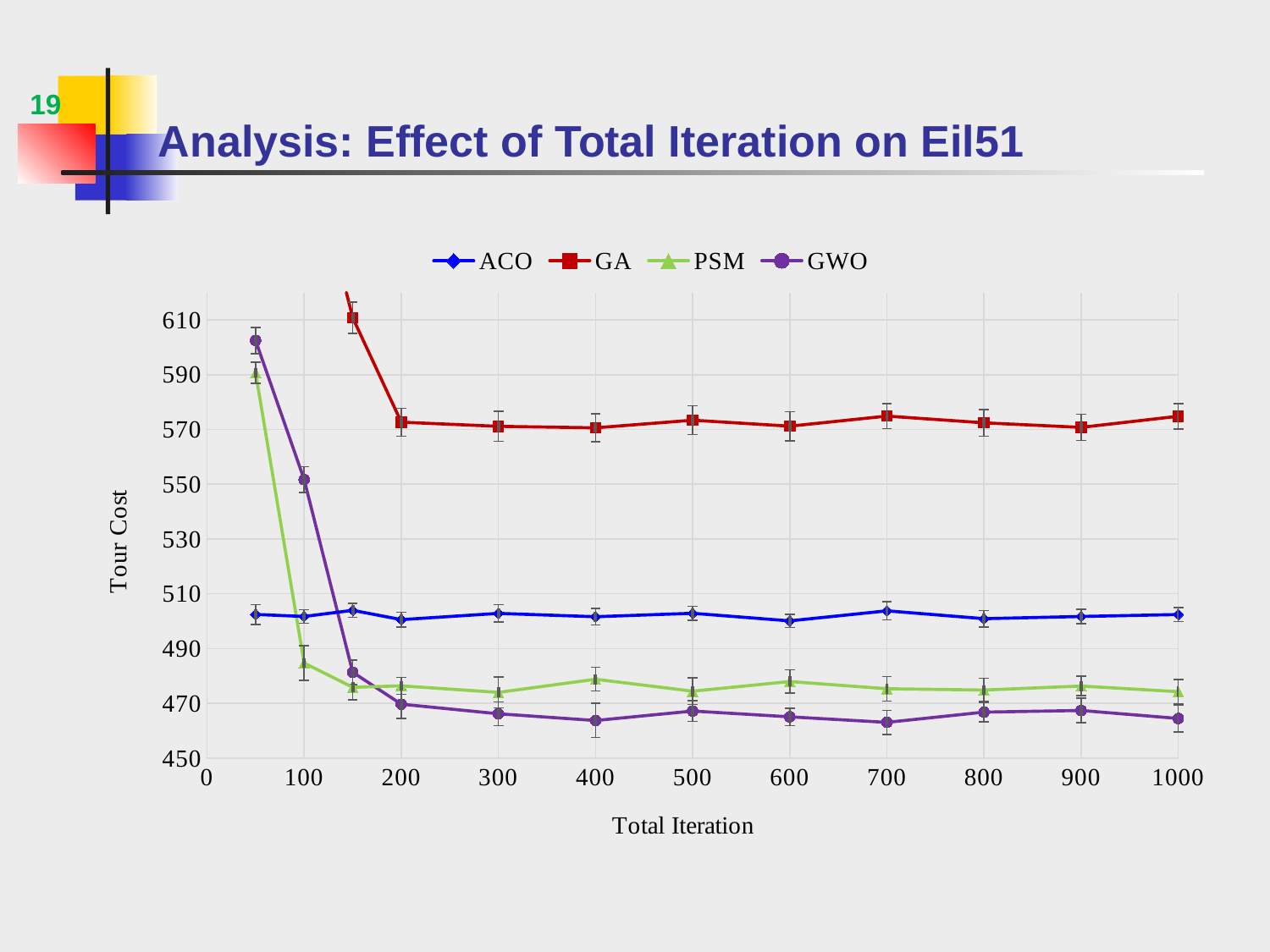

19
# Analysis: Effect of Total Iteration on Eil51

### Chart

| Category |  |  |  |  |
|---|---|---|---|---|